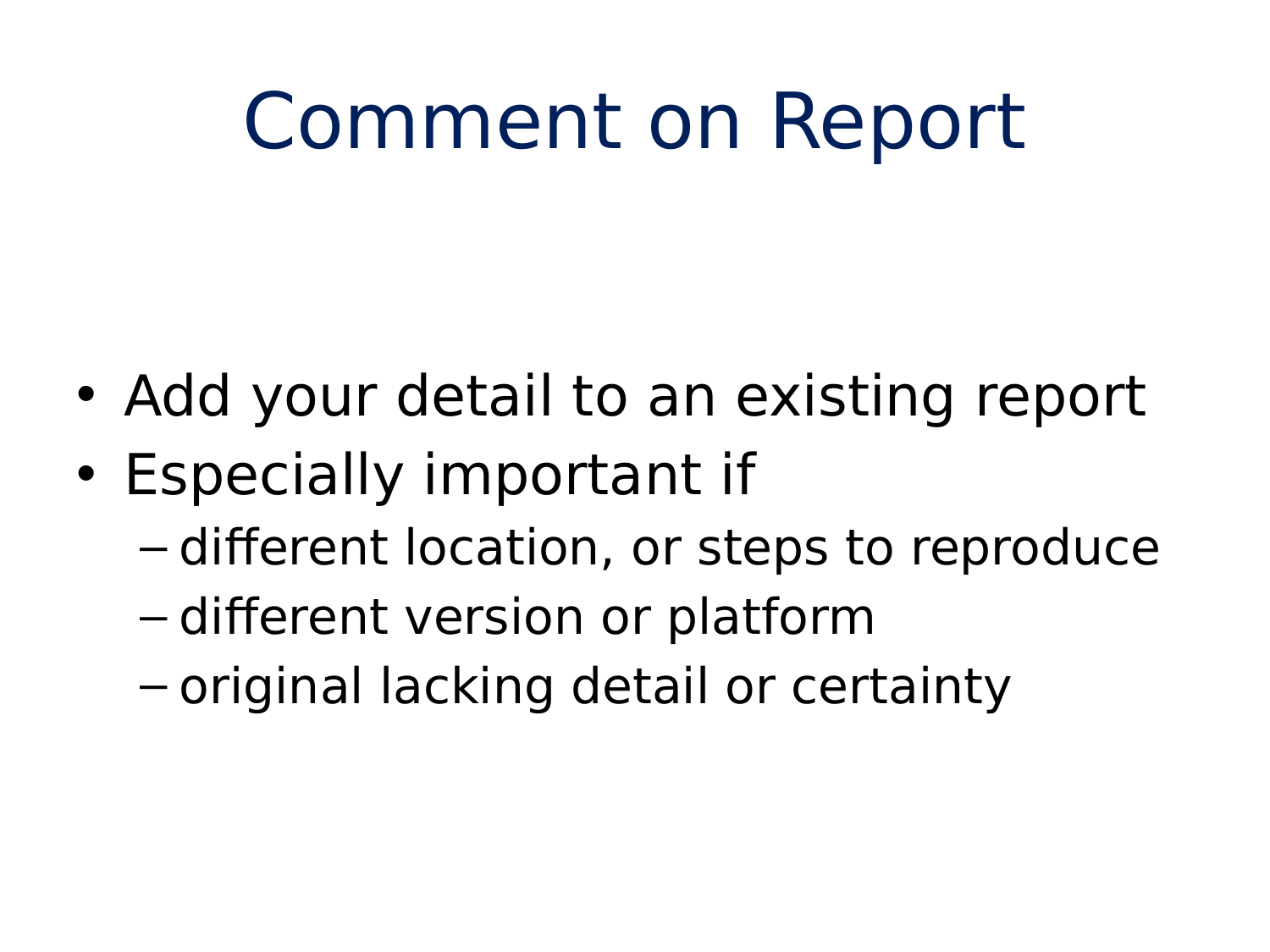

# Comment on Report
Add your detail to an existing report
Especially important if
different location, or steps to reproduce
different version or platform
original lacking detail or certainty